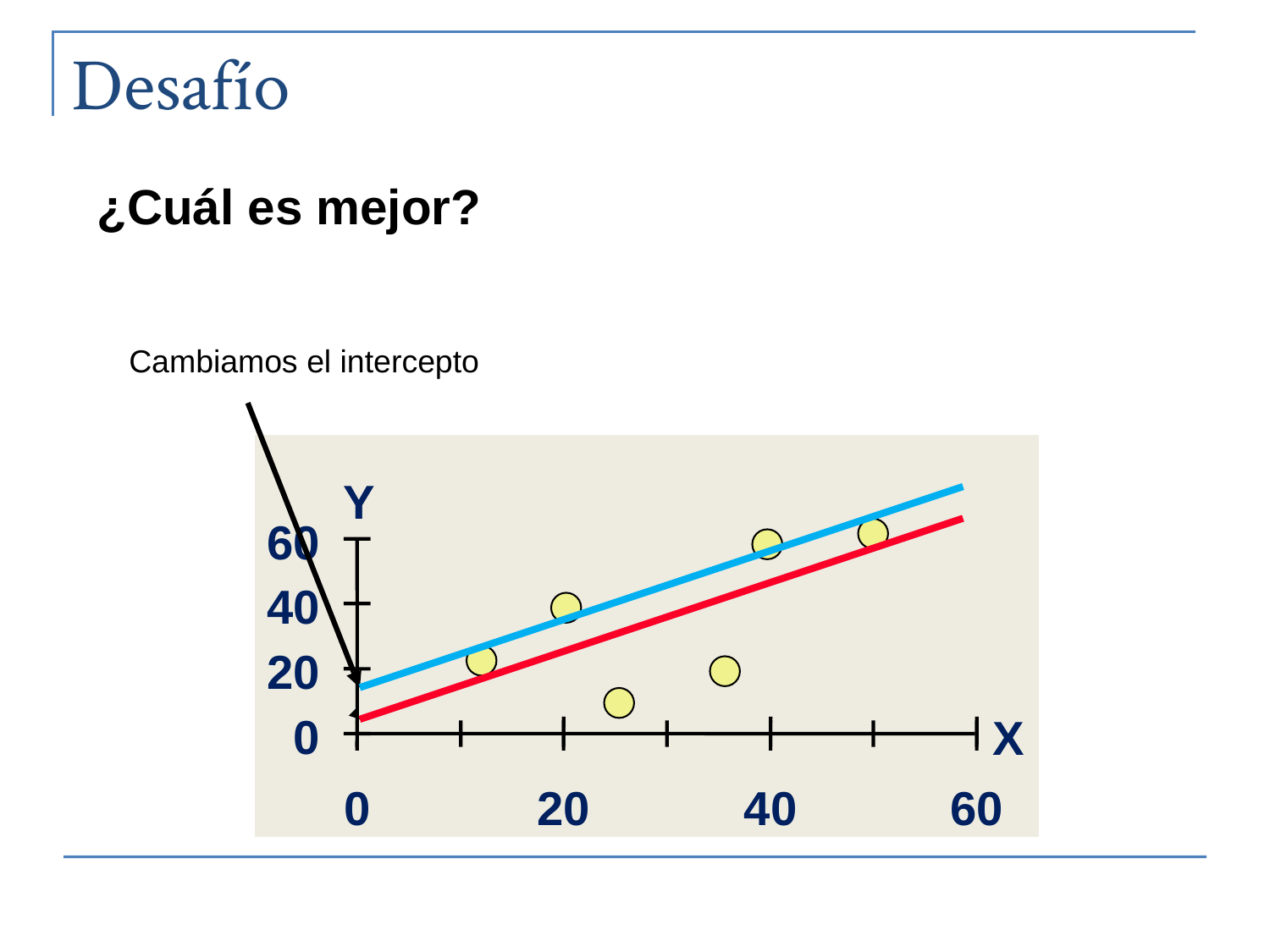

# Desafío
¿Cuál es mejor?
Cambiamos el intercepto

Y

60

40

20

0
X

0
20
40
60